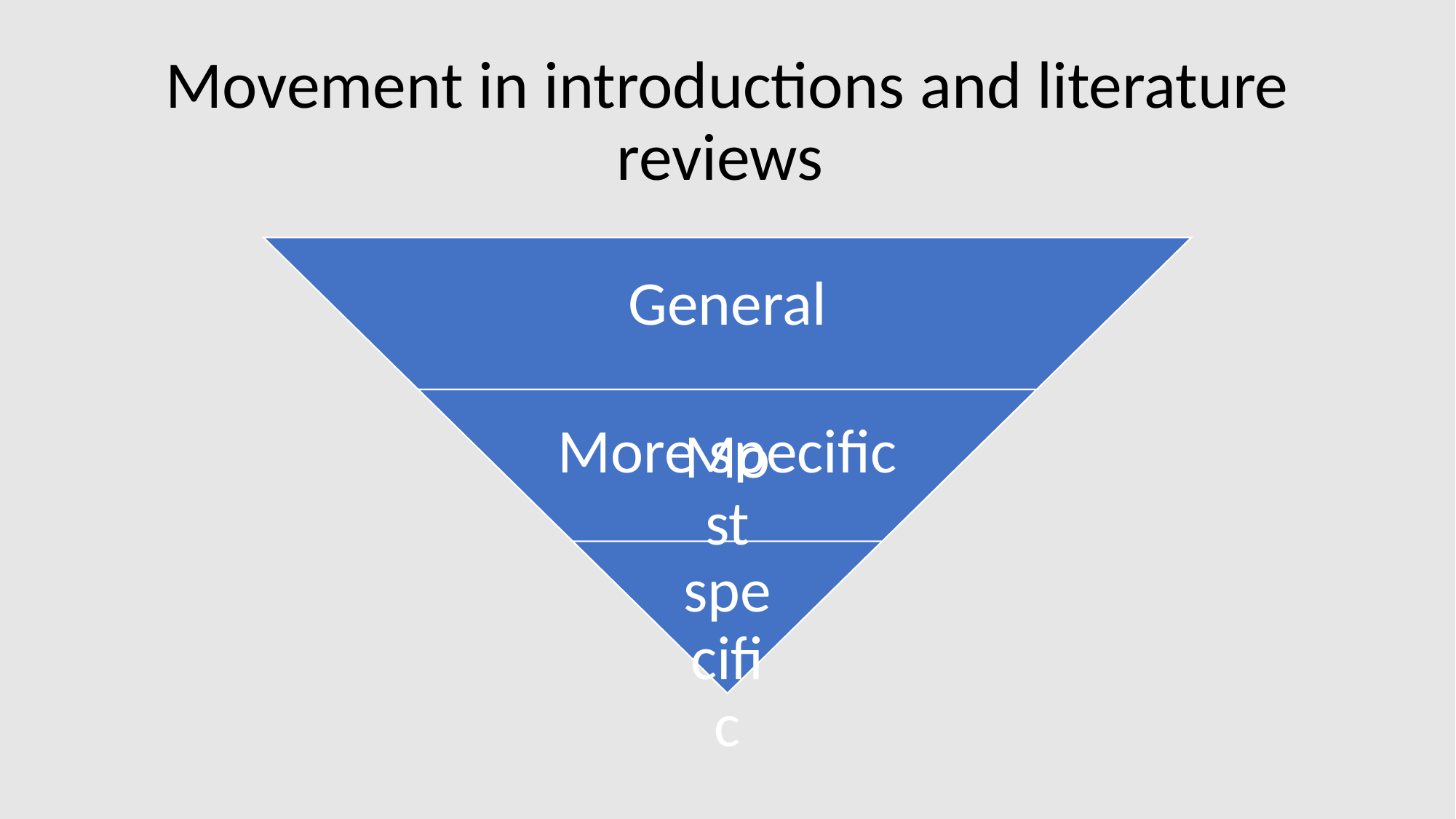

# Movement in introductions and literature reviews
General
More specific
Most specific